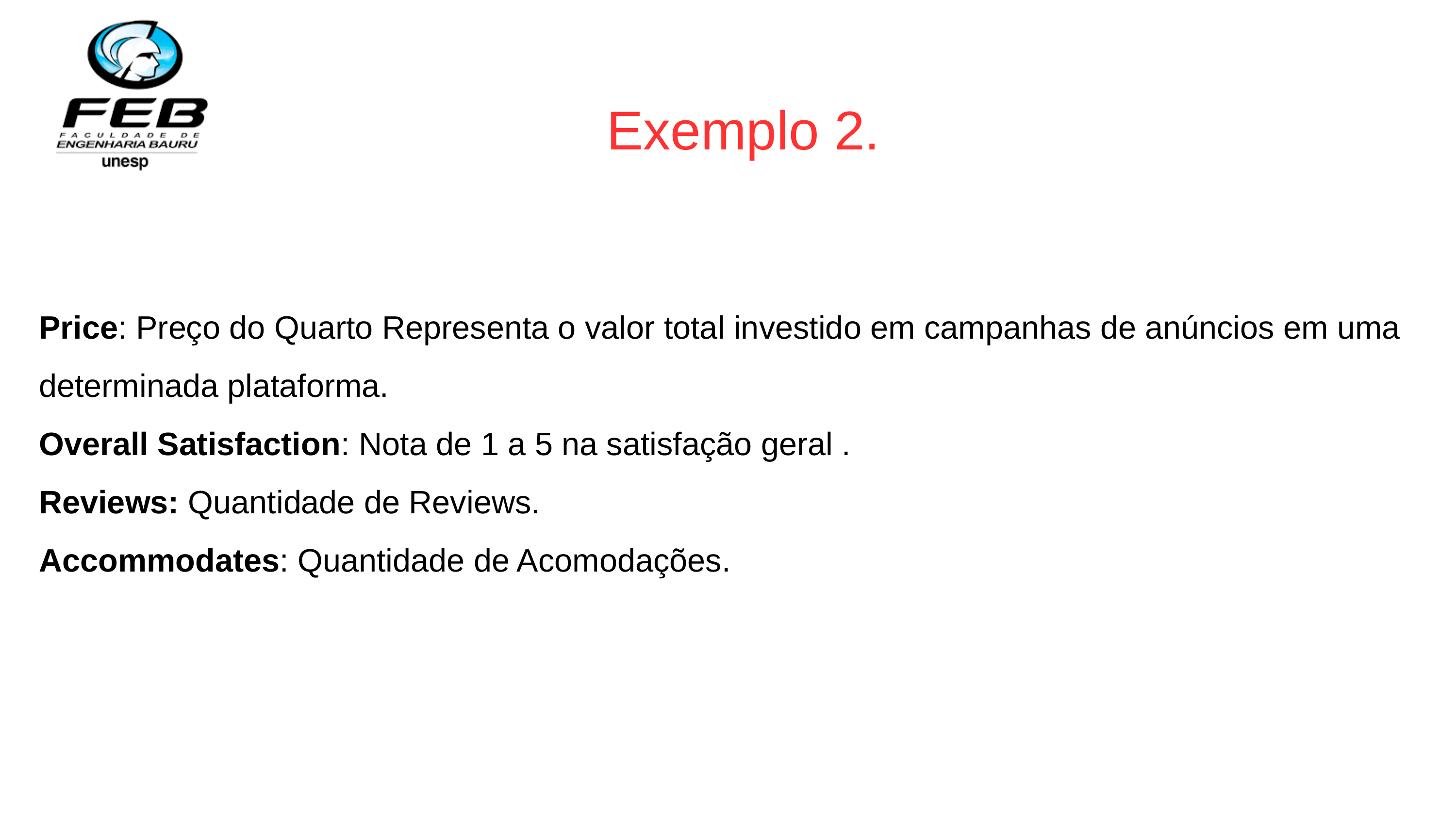

Exemplo 2.
Price: Preço do Quarto Representa o valor total investido em campanhas de anúncios em uma determinada plataforma.
Overall Satisfaction: Nota de 1 a 5 na satisfação geral .
Reviews: Quantidade de Reviews.
Accommodates: Quantidade de Acomodações.